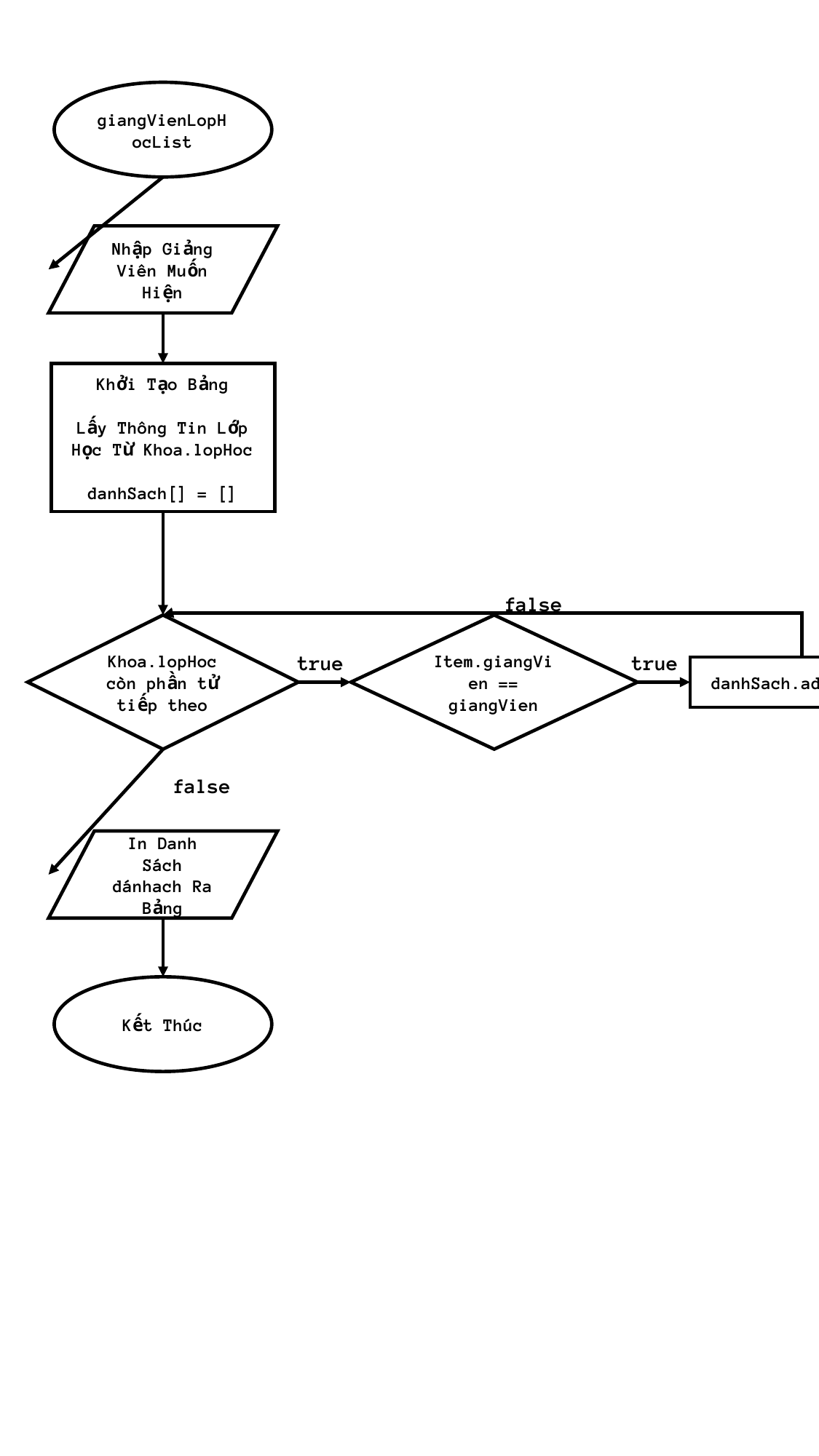

giangVienLopHocList
Nhập Giảng Viên Muốn Hiện
Khởi Tạo Bảng

Lấy Thông Tin Lớp Học Từ Khoa.lopHoc

danhSach[] = []
false
Item.giangVien == giangVien
Khoa.lopHoc
còn phần tử tiếp theo
true
true
danhSach.add(item)
false
In Danh Sách dánhach Ra Bảng
Kết Thúc